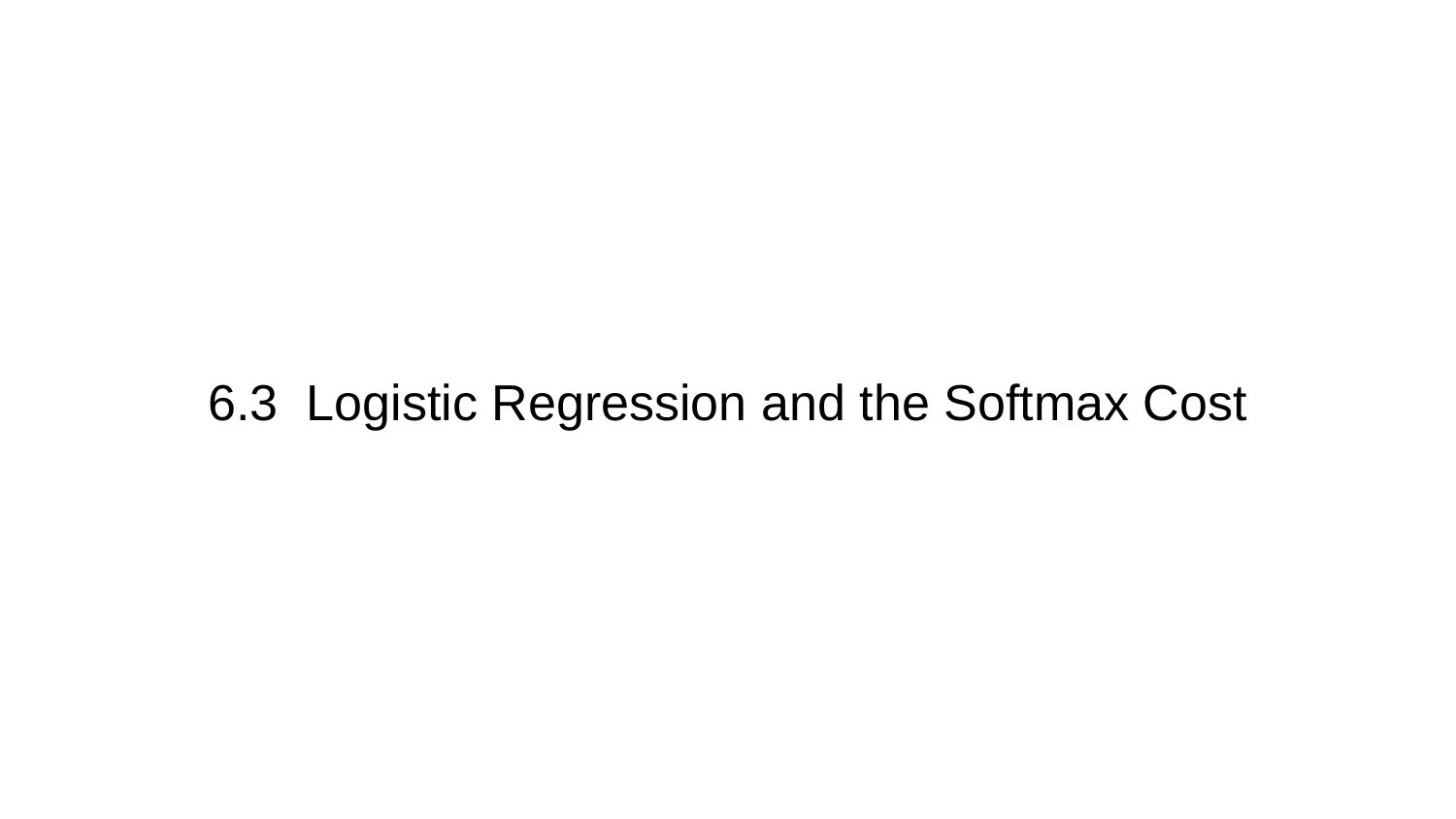

# 6.3  Logistic Regression and the Softmax Cost